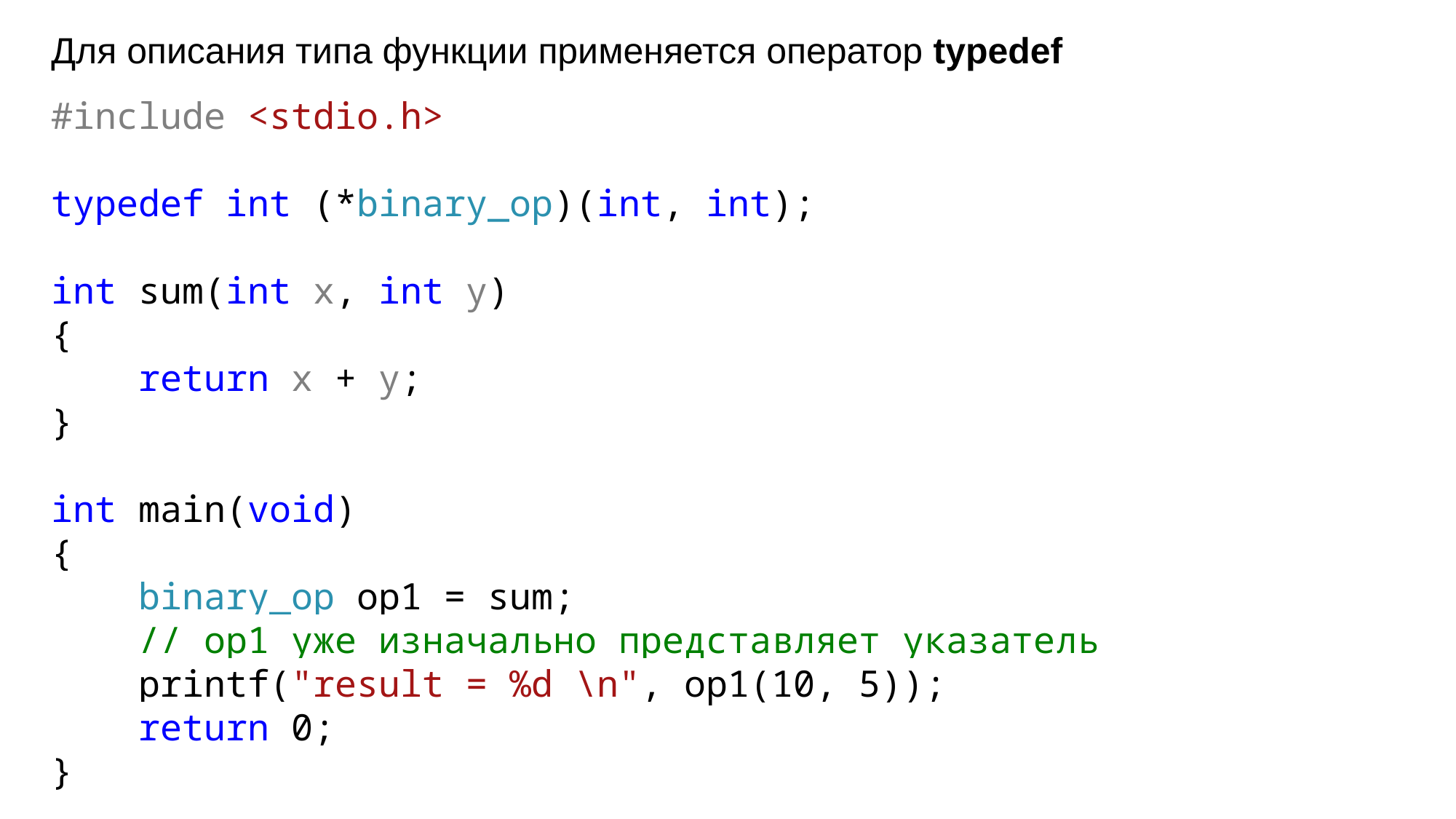

Для описания типа функции применяется оператор typedef
#include <stdio.h>

typedef int (*binary_op)(int, int);

int sum(int x, int y)
{
    return x + y;
}

int main(void)
{
    binary_op op1 = sum;
    // op1 уже изначально представляет указатель
    printf("result = %d \n", op1(10, 5));
    return 0;
}